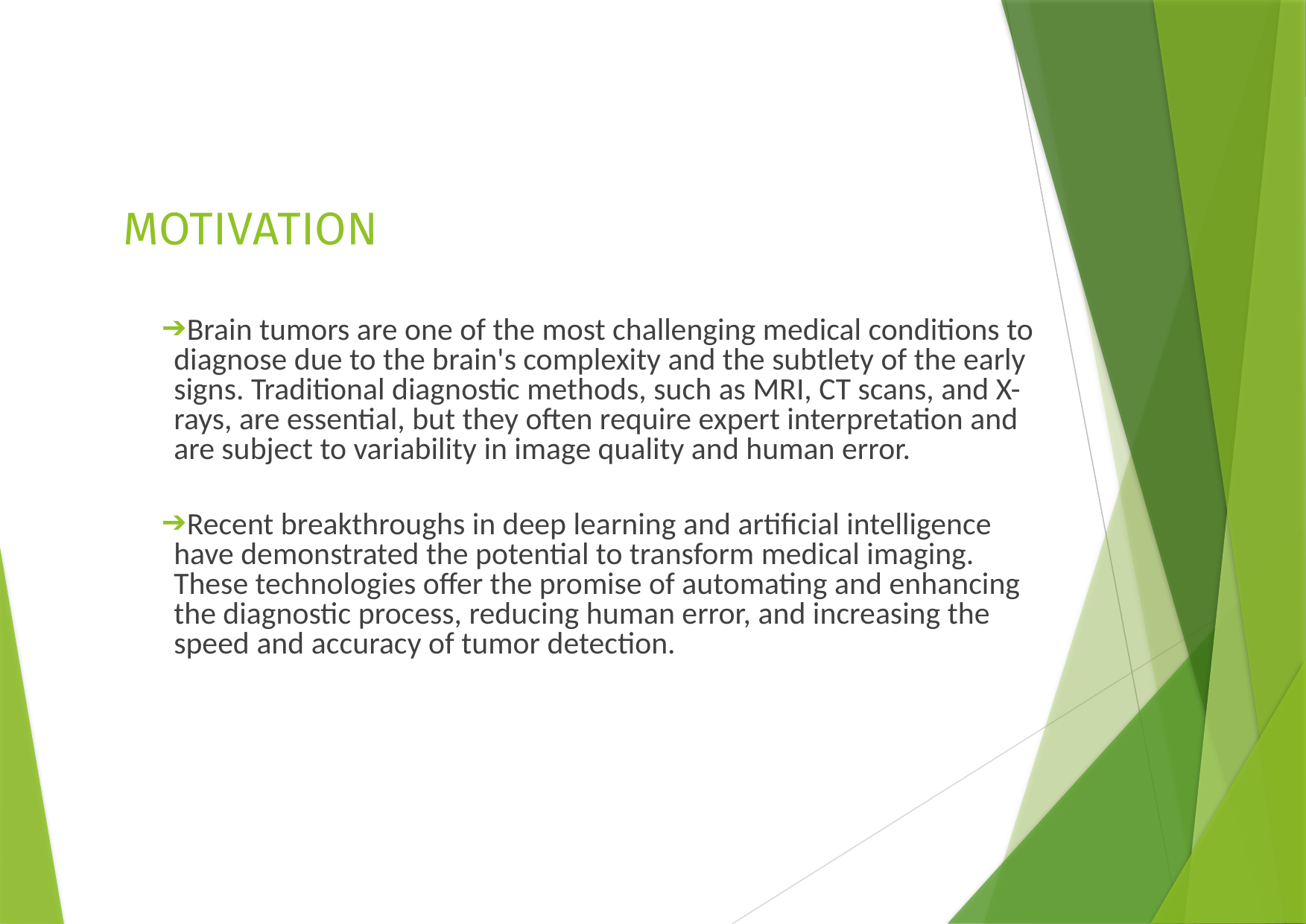

# MOTIVATION
Brain tumors are one of the most challenging medical conditions to diagnose due to the brain's complexity and the subtlety of the early signs. Traditional diagnostic methods, such as MRI, CT scans, and X-rays, are essential, but they often require expert interpretation and are subject to variability in image quality and human error.

Recent breakthroughs in deep learning and artificial intelligence have demonstrated the potential to transform medical imaging. These technologies offer the promise of automating and enhancing the diagnostic process, reducing human error, and increasing the speed and accuracy of tumor detection.